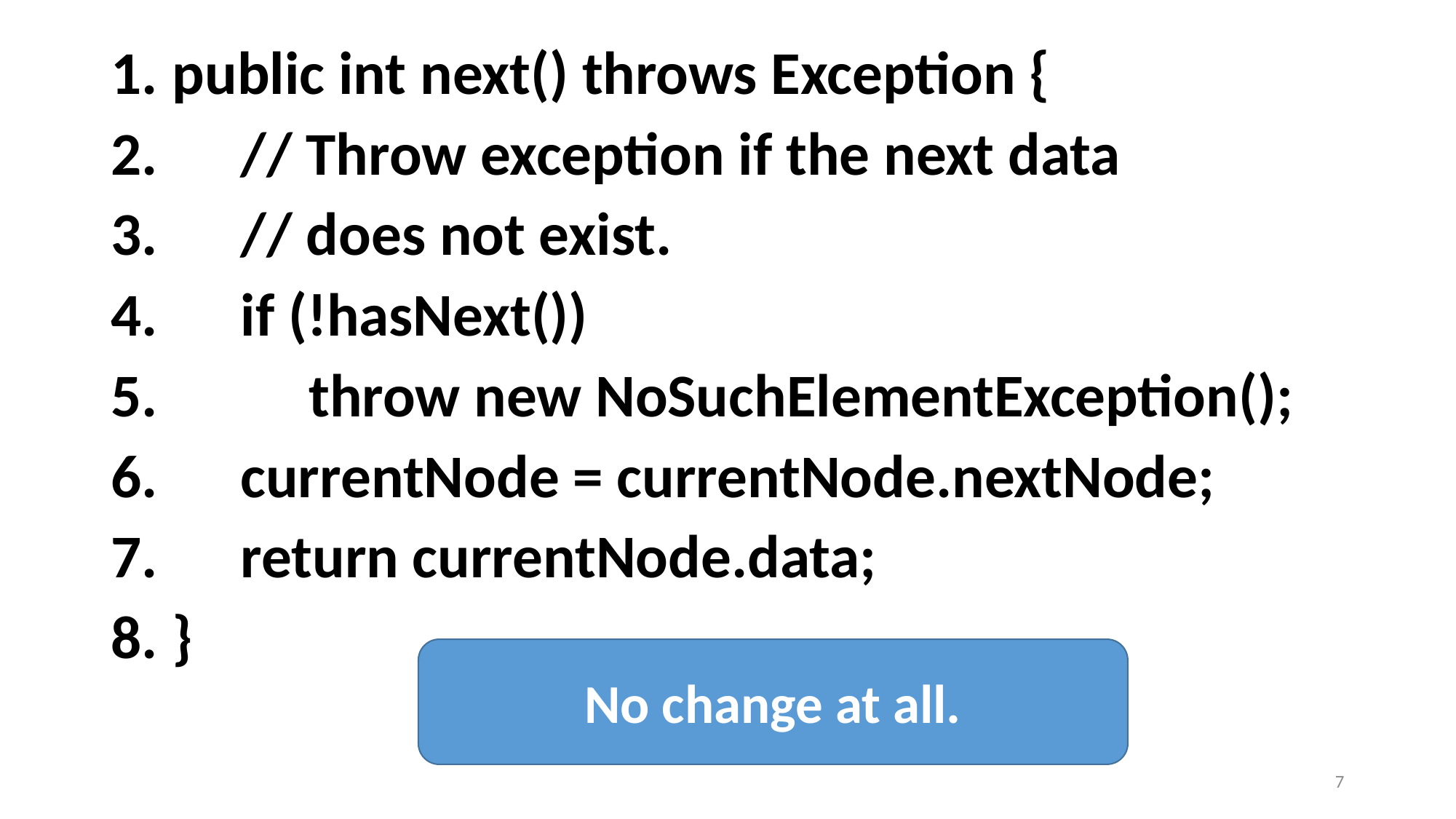

public int next() throws Exception {
     // Throw exception if the next data
     // does not exist.
     if (!hasNext())
          throw new NoSuchElementException();
     currentNode = currentNode.nextNode;
     return currentNode.data;
}
No change at all.
7